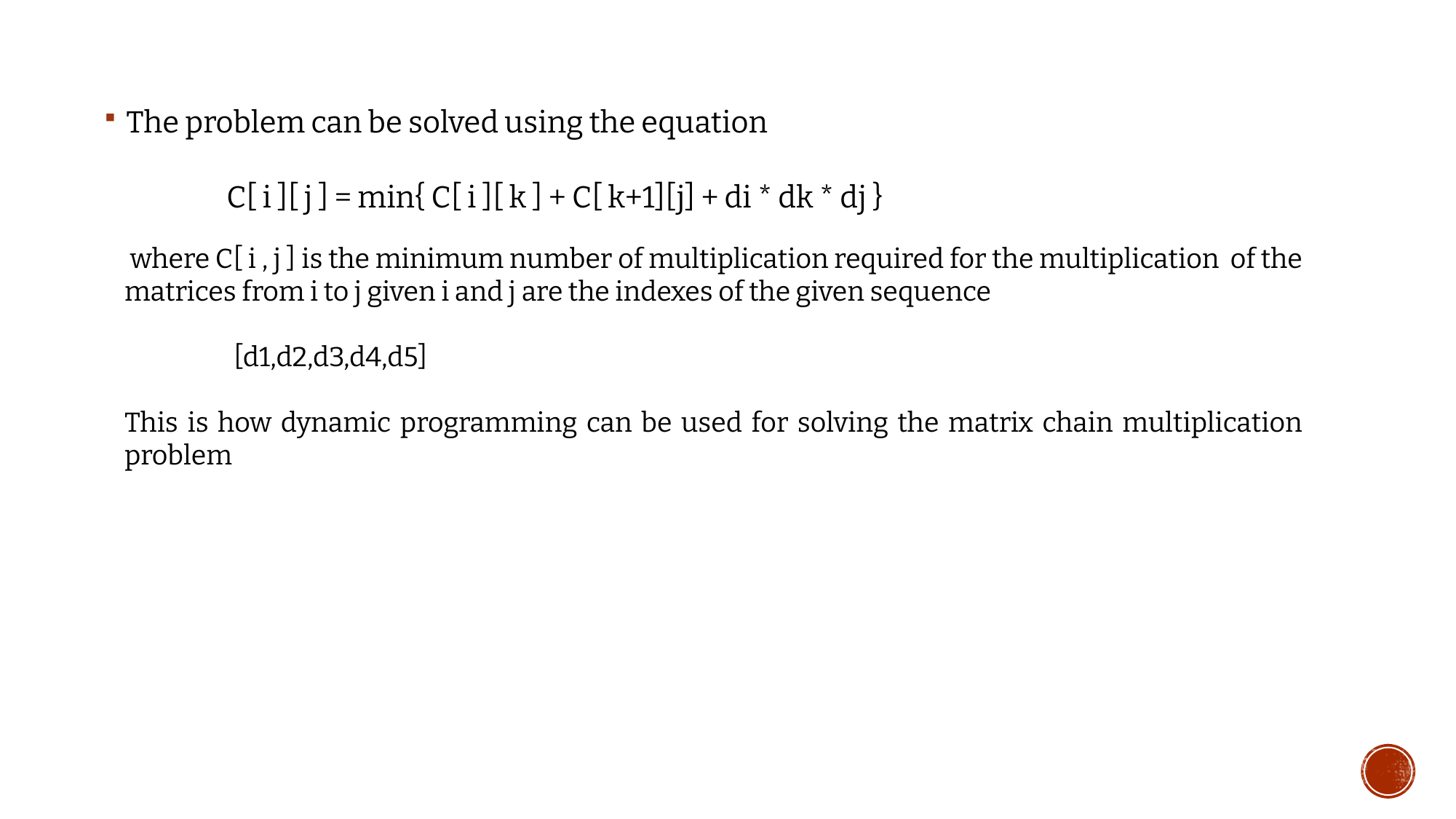

#
The problem can be solved using the equation
    C[ i ][ j ] = min{ C[ i ][ k ] + C[ k+1][j] + di * dk * dj }
 where C[ i , j ] is the minimum number of multiplication required for the multiplication  of the matrices from i to j given i and j are the indexes of the given sequence

	[d1,d2,d3,d4,d5]

This is how dynamic programming can be used for solving the matrix chain multiplication problem